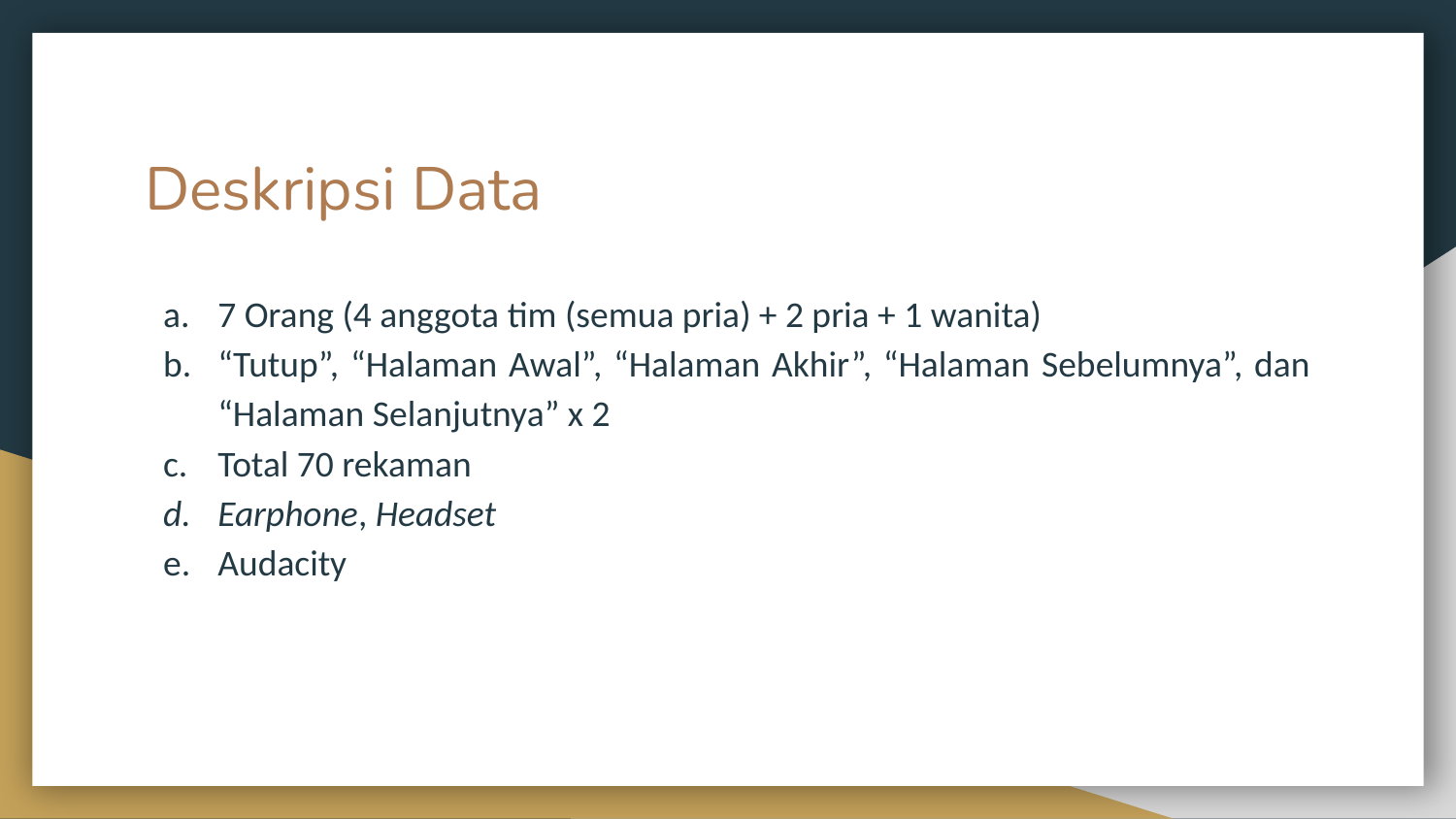

# Deskripsi Data
7 Orang (4 anggota tim (semua pria) + 2 pria + 1 wanita)
“Tutup”, “Halaman Awal”, “Halaman Akhir”, “Halaman Sebelumnya”, dan “Halaman Selanjutnya” x 2
Total 70 rekaman
Earphone, Headset
Audacity